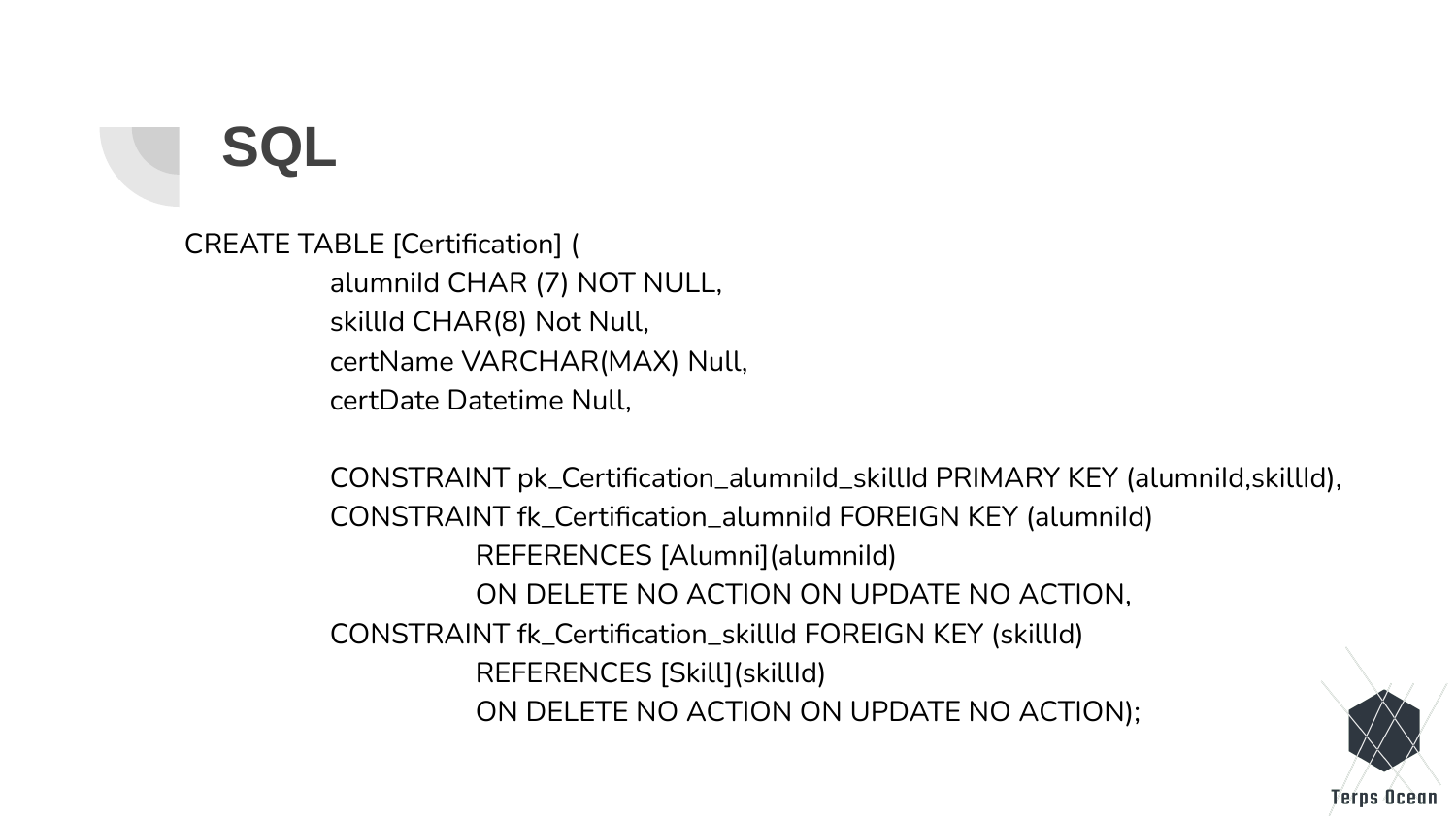

# SQL
CREATE TABLE [Certification] (
	alumniId CHAR (7) NOT NULL,
	skillId CHAR(8) Not Null,
	certName VARCHAR(MAX) Null,
	certDate Datetime Null,
	CONSTRAINT pk_Certification_alumniId_skillId PRIMARY KEY (alumniId,skillId),
	CONSTRAINT fk_Certification_alumniId FOREIGN KEY (alumniId)
		REFERENCES [Alumni](alumniId)
		ON DELETE NO ACTION ON UPDATE NO ACTION,
	CONSTRAINT fk_Certification_skillId FOREIGN KEY (skillId)
		REFERENCES [Skill](skillId)
		ON DELETE NO ACTION ON UPDATE NO ACTION);